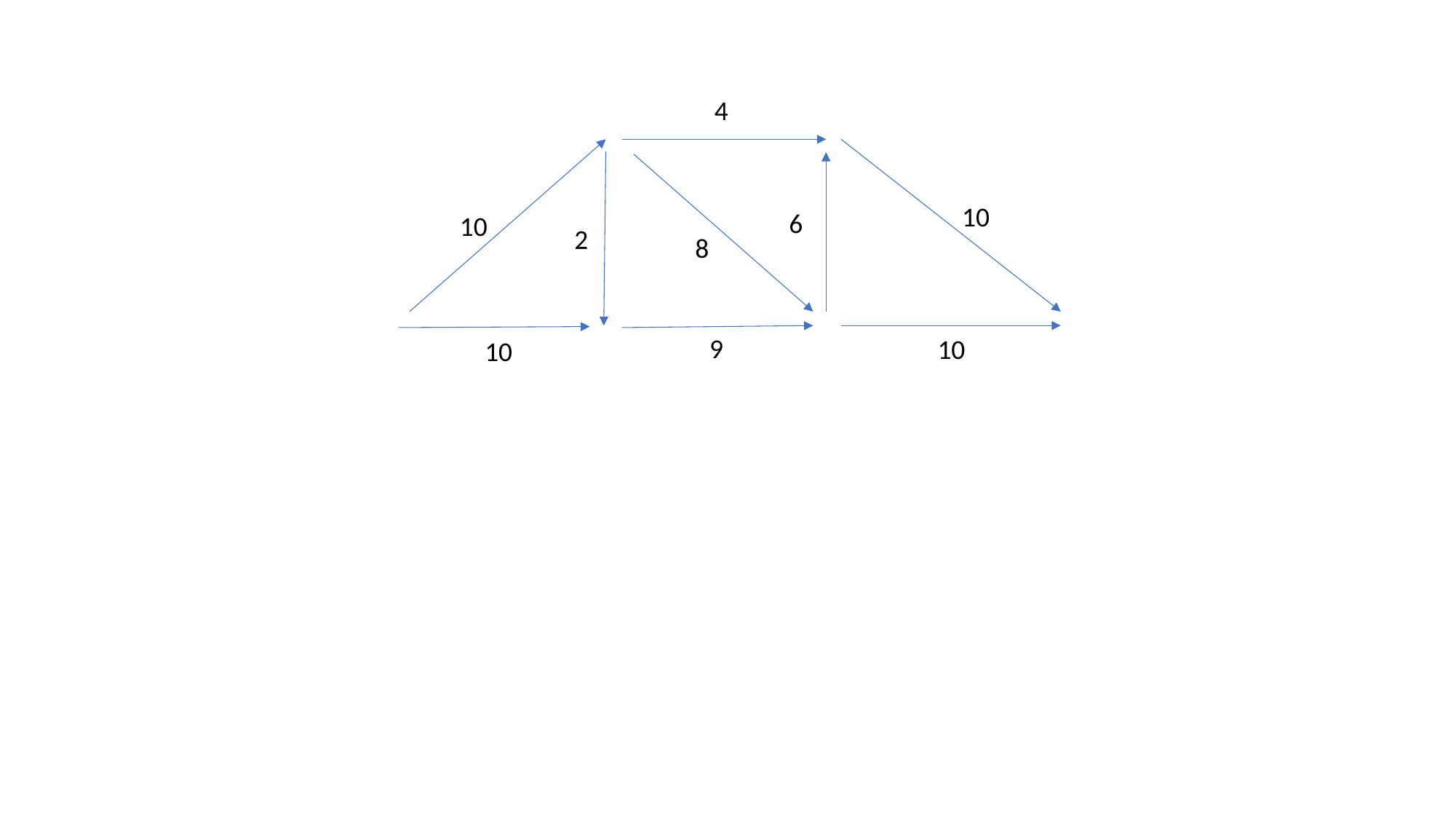

4
10
6
10
2
8
9
10
10